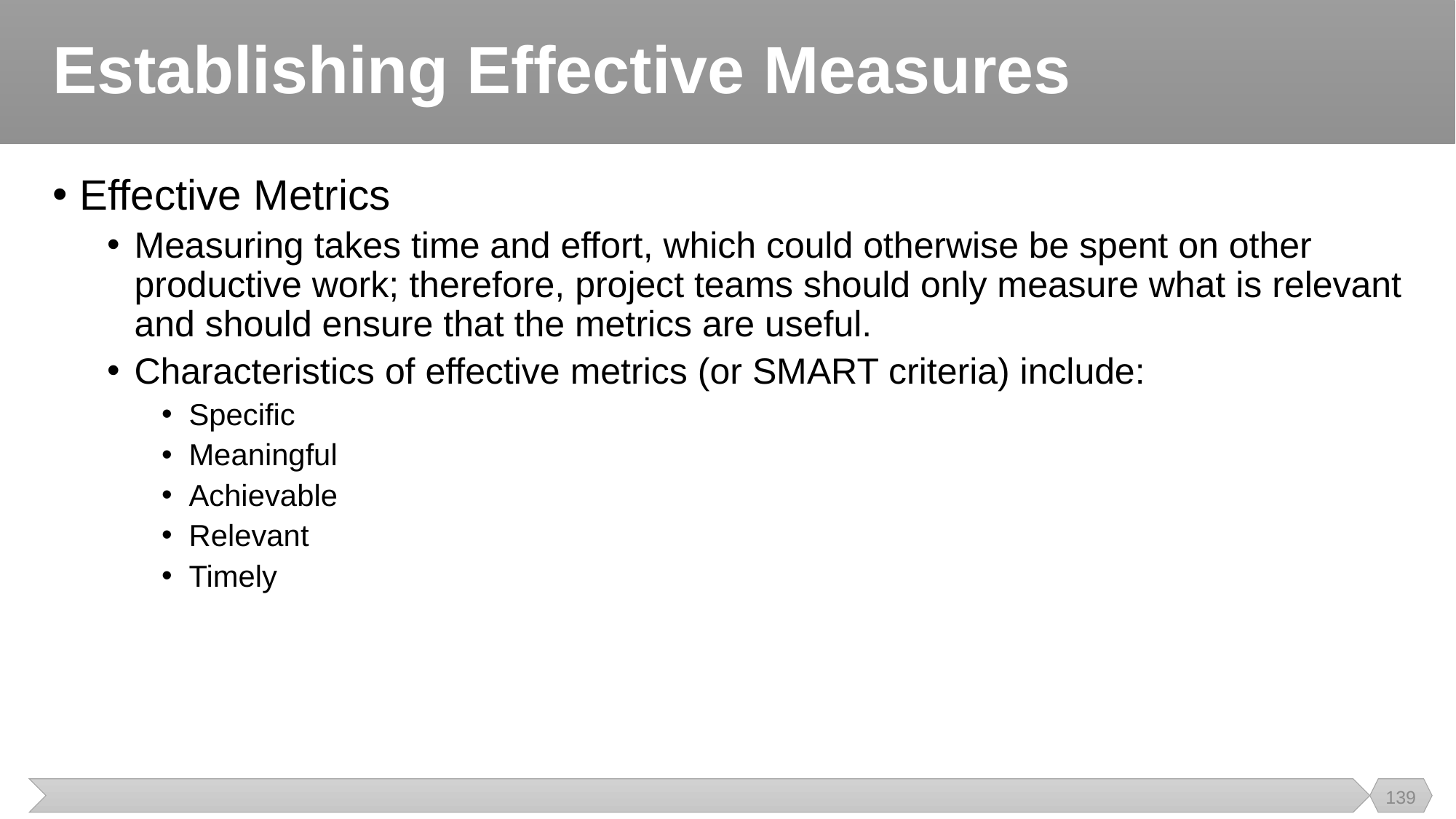

# Establishing Effective Measures
Effective Metrics
Measuring takes time and effort, which could otherwise be spent on other productive work; therefore, project teams should only measure what is relevant and should ensure that the metrics are useful.
Characteristics of effective metrics (or SMART criteria) include:
Specific
Meaningful
Achievable
Relevant
Timely
139